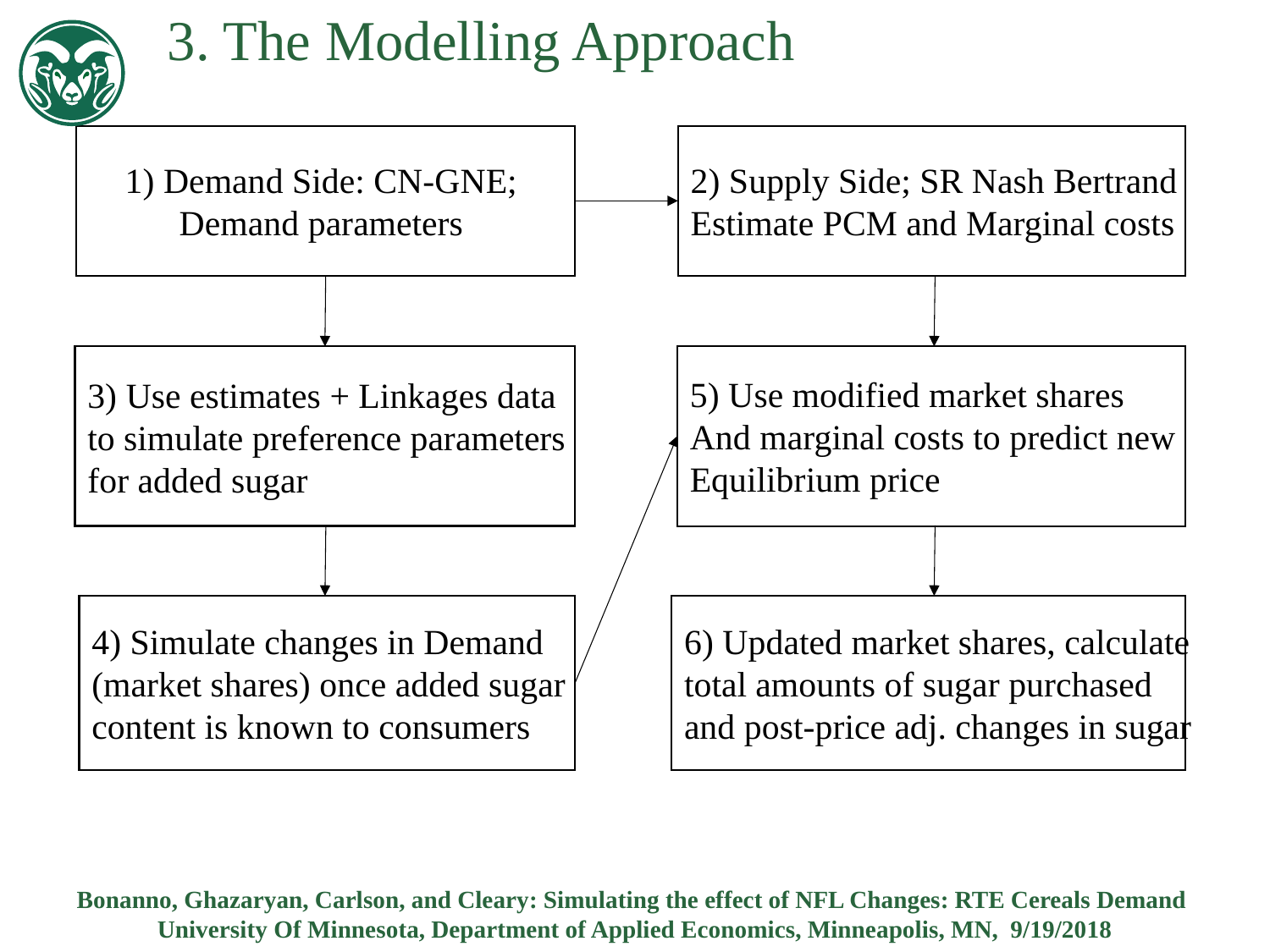

3. The Modelling Approach

1) Demand Side: CN-GNE;
Demand parameters
2) Supply Side; SR Nash Bertrand
Estimate PCM and Marginal costs
5) Use modified market shares
And marginal costs to predict new
Equilibrium price
3) Use estimates + Linkages data
to simulate preference parameters
for added sugar
4) Simulate changes in Demand
(market shares) once added sugar
content is known to consumers
6) Updated market shares, calculate
total amounts of sugar purchased
and post-price adj. changes in sugar
Bonanno, Ghazaryan, Carlson, and Cleary: Simulating the effect of NFL Changes: RTE Cereals Demand
University Of Minnesota, Department of Applied Economics, Minneapolis, MN,  9/19/2018